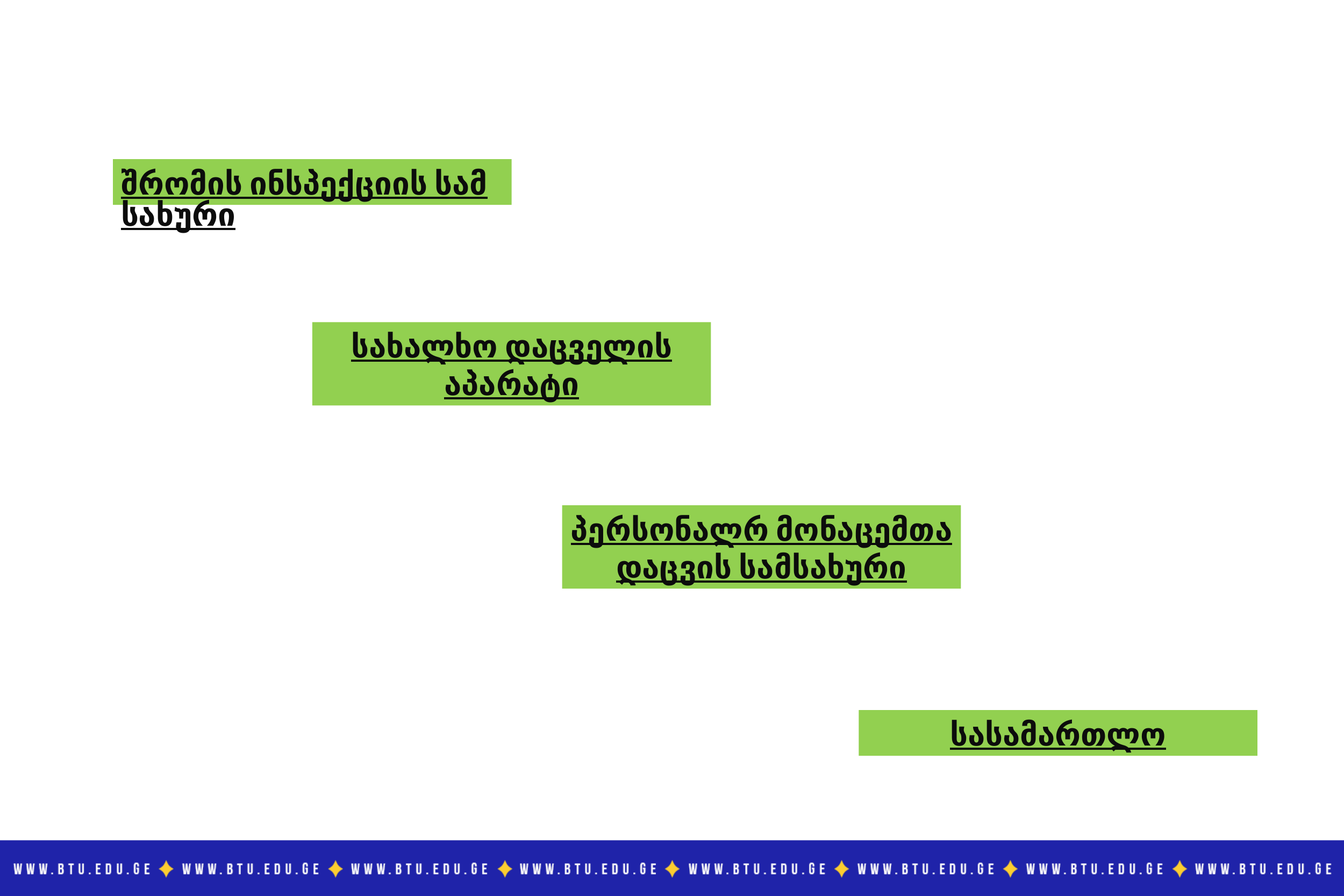

შრომის ინსპექციის სამსახური
სახალხო დაცველის აპარატი

პერსონალრ მონაცემთა დაცვის სამსახური
სასამართლო